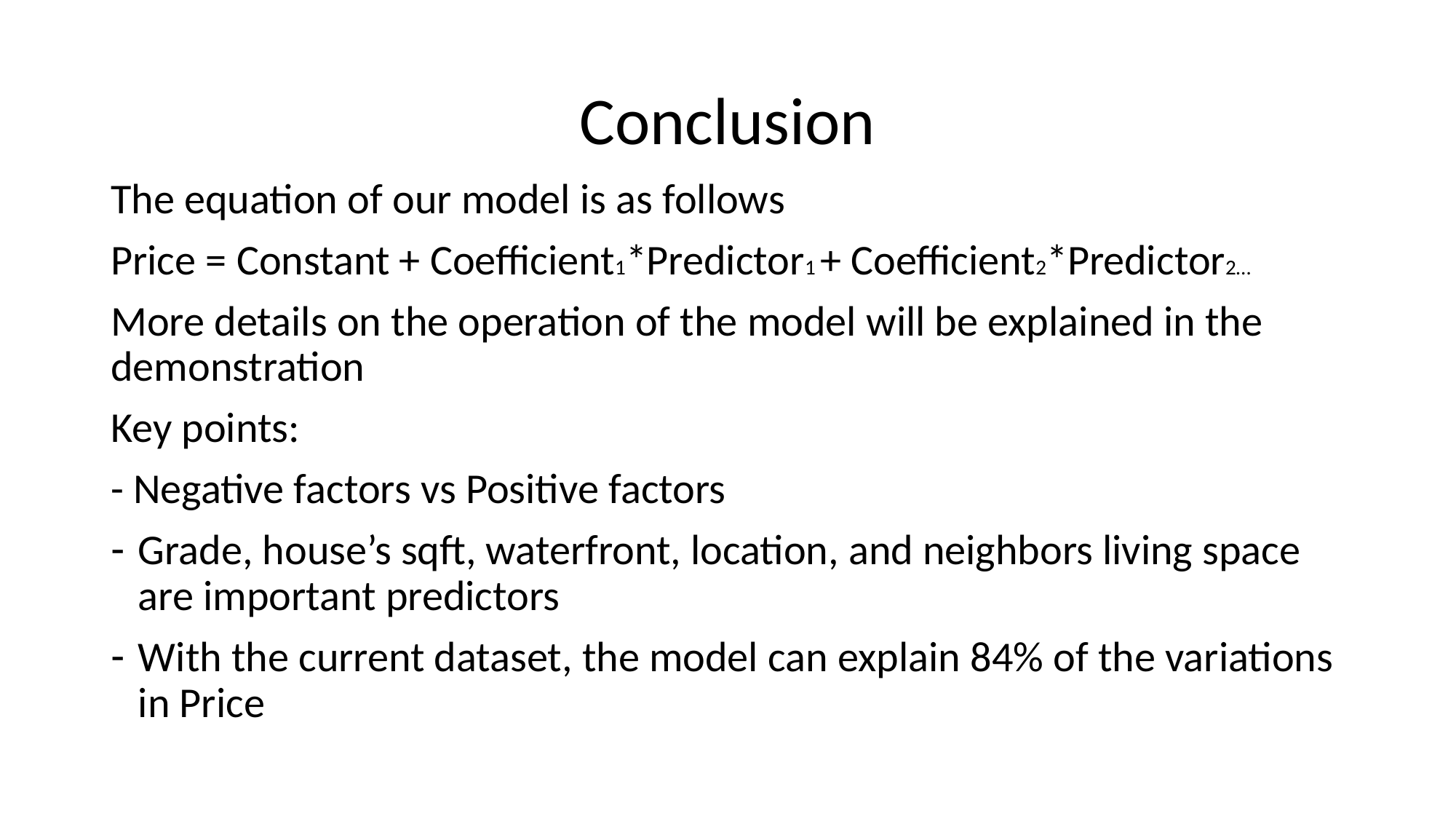

# Conclusion
The equation of our model is as follows
Price = Constant + Coefficient1*Predictor1 + Coefficient2*Predictor2…
More details on the operation of the model will be explained in the demonstration
Key points:
- Negative factors vs Positive factors
Grade, house’s sqft, waterfront, location, and neighbors living space are important predictors
With the current dataset, the model can explain 84% of the variations in Price